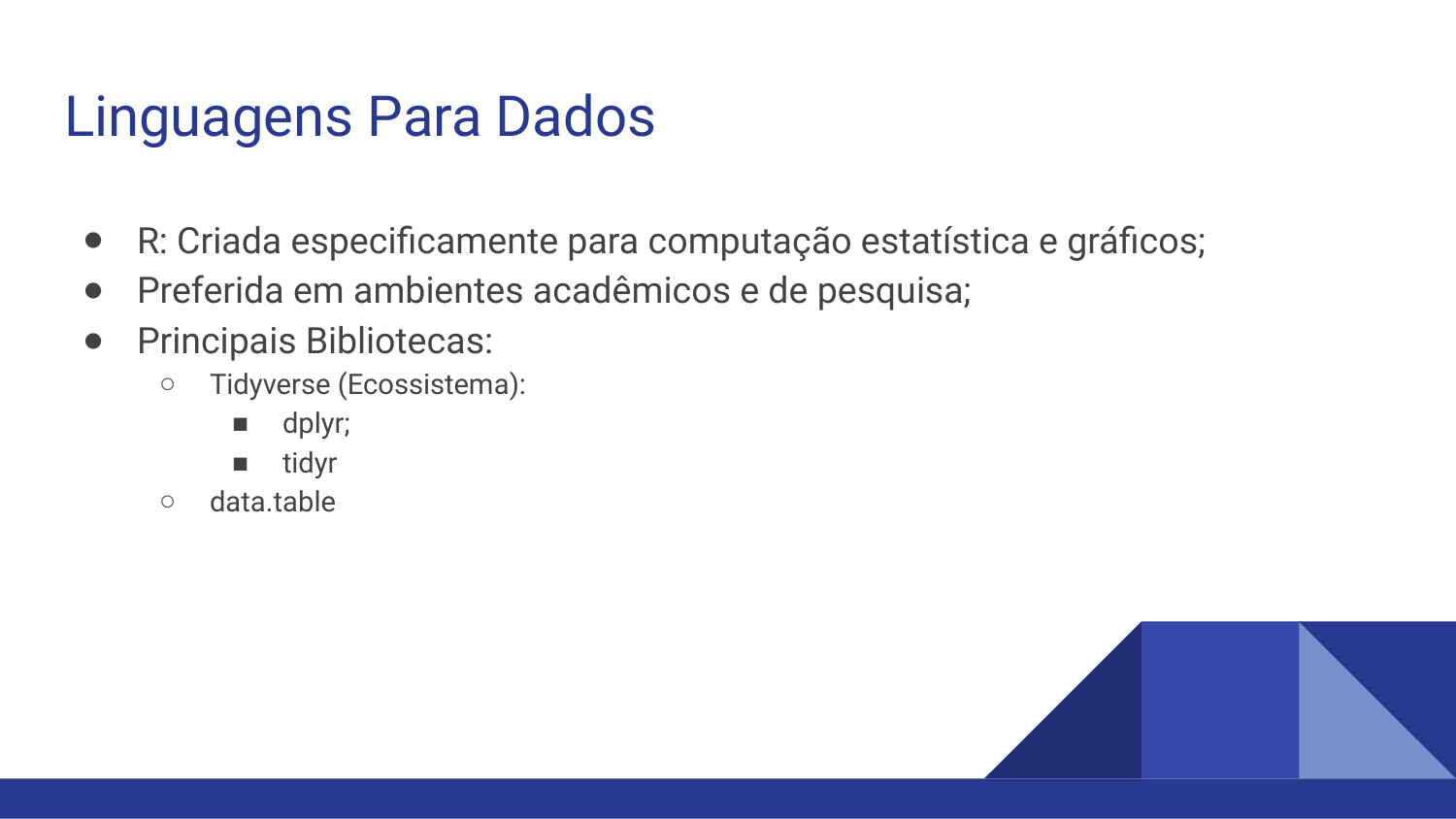

# Linguagens Para Dados
R: Criada especificamente para computação estatística e gráficos;
Preferida em ambientes acadêmicos e de pesquisa;
Principais Bibliotecas:
Tidyverse (Ecossistema):
dplyr;
tidyr
data.table